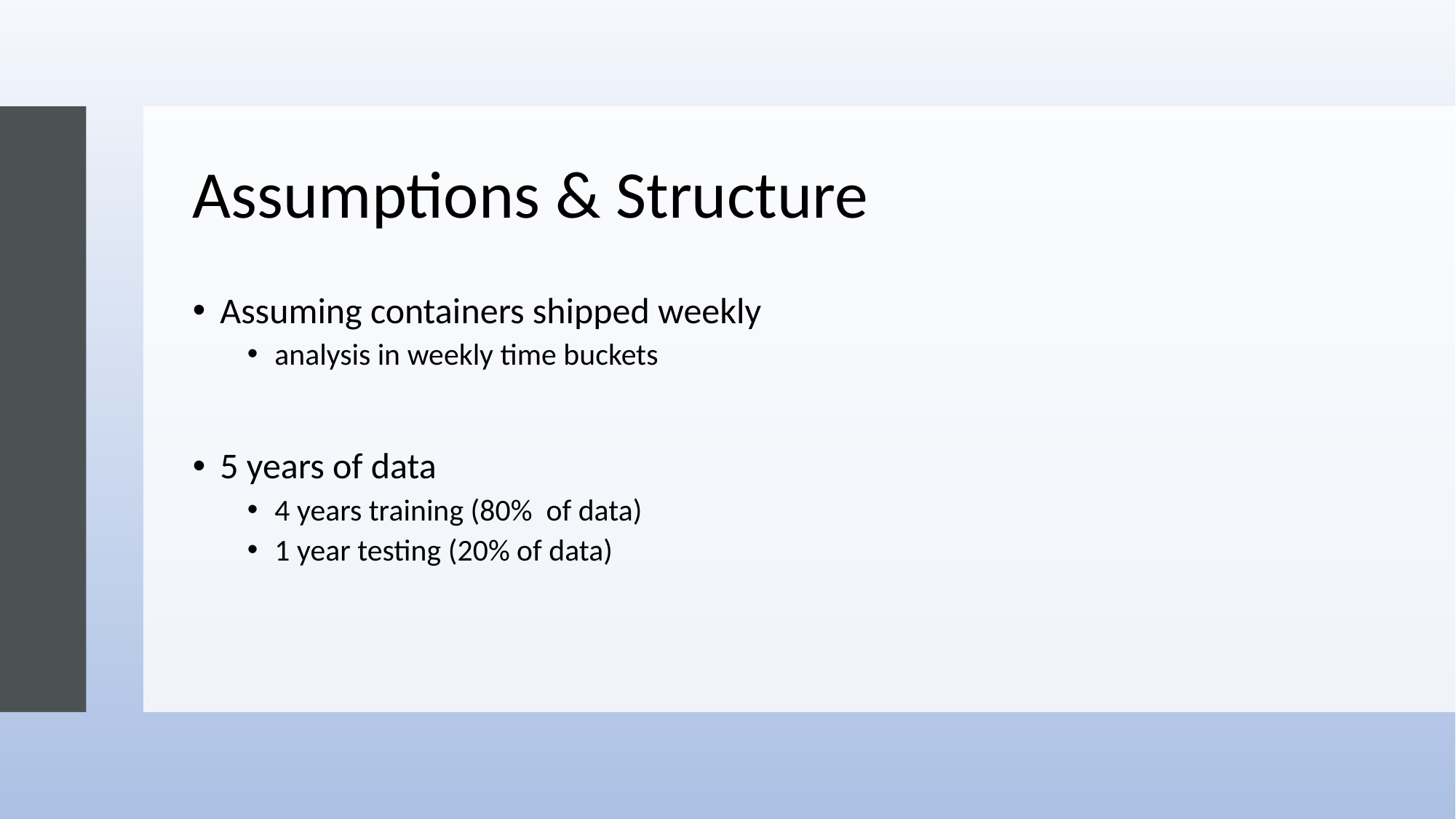

# Assumptions & Structure
Assuming containers shipped weekly
analysis in weekly time buckets

5 years of data
4 years training (80%  of data)
1 year testing (20% of data)